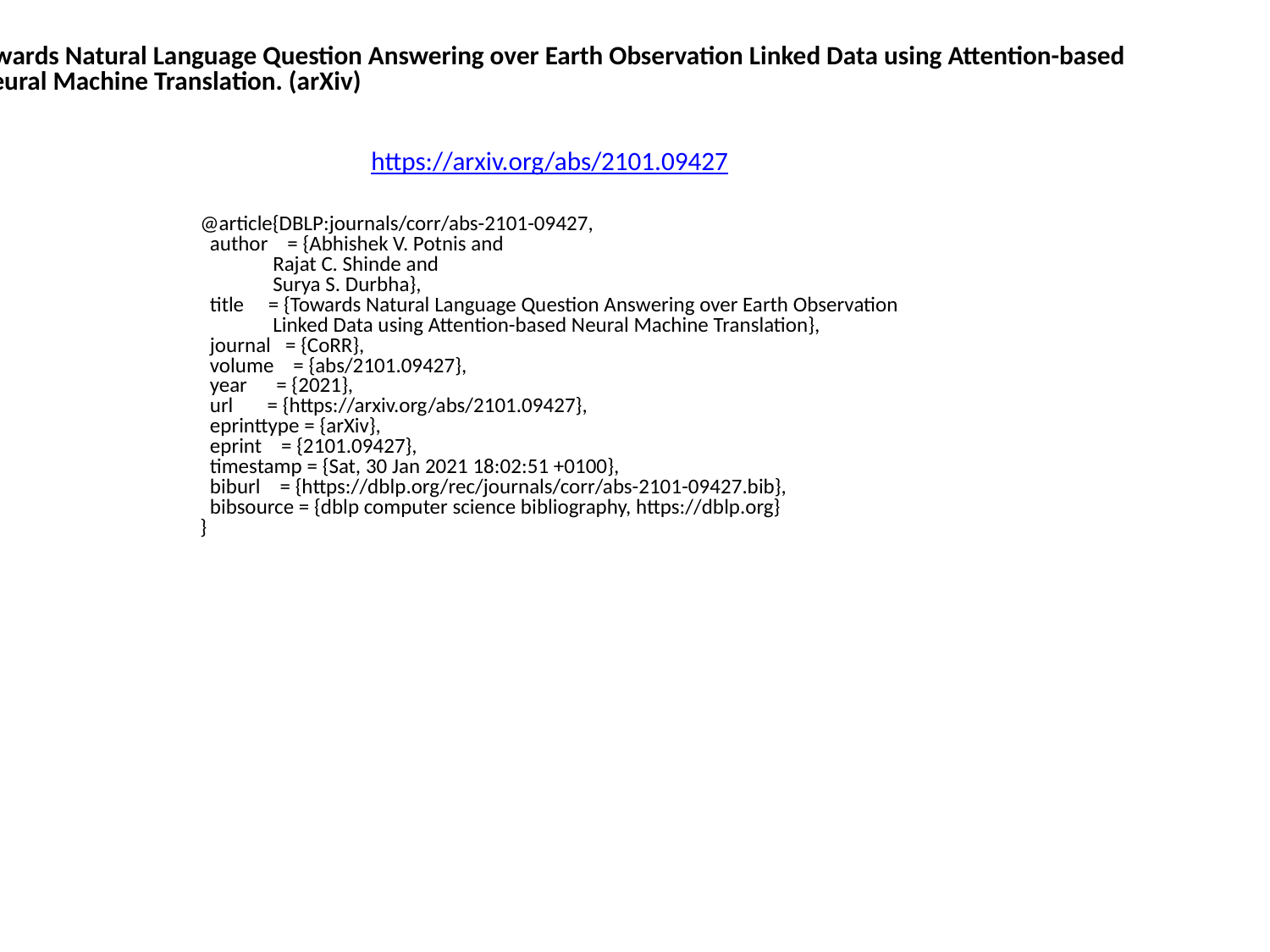

Towards Natural Language Question Answering over Earth Observation Linked Data using Attention-based
 Neural Machine Translation. (arXiv)

https://arxiv.org/abs/2101.09427

@article{DBLP:journals/corr/abs-2101-09427,
  author    = {Abhishek V. Potnis and
               Rajat C. Shinde and
               Surya S. Durbha},
  title     = {Towards Natural Language Question Answering over Earth Observation
               Linked Data using Attention-based Neural Machine Translation},
  journal   = {CoRR},
  volume    = {abs/2101.09427},
  year      = {2021},
  url       = {https://arxiv.org/abs/2101.09427},
  eprinttype = {arXiv},
  eprint    = {2101.09427},
  timestamp = {Sat, 30 Jan 2021 18:02:51 +0100},
  biburl    = {https://dblp.org/rec/journals/corr/abs-2101-09427.bib},
  bibsource = {dblp computer science bibliography, https://dblp.org}
}